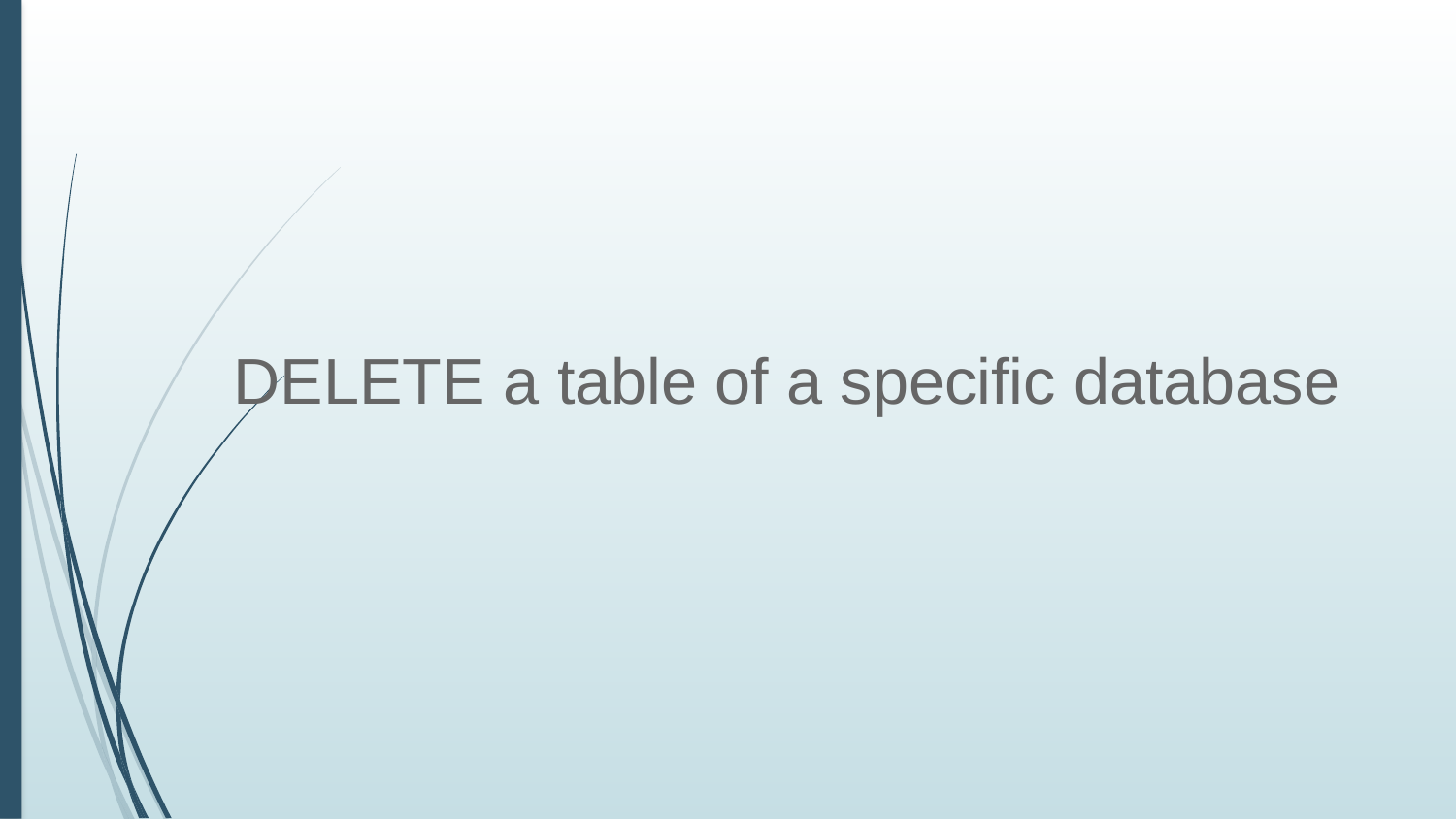

DELETE a table of a specific database